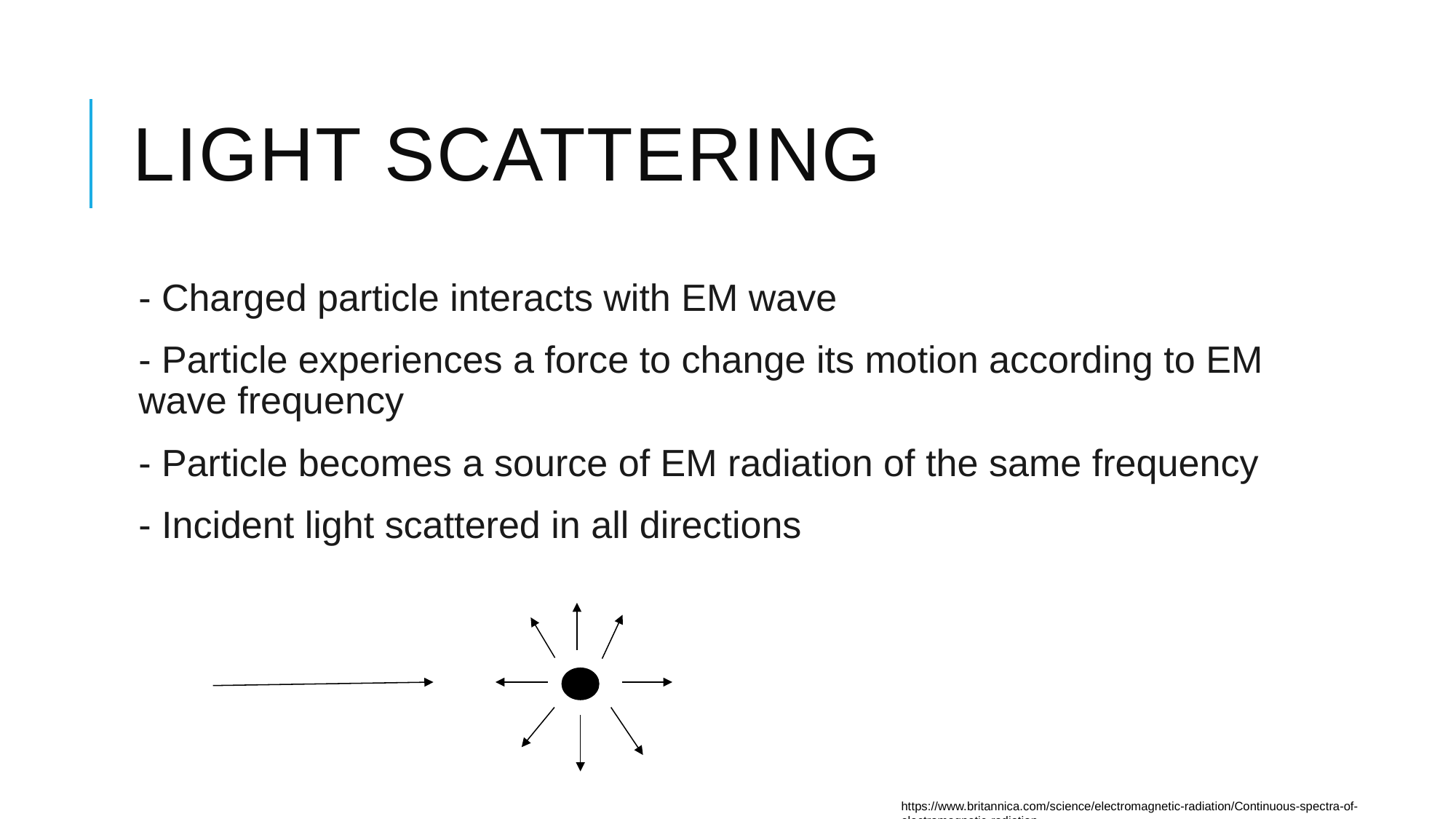

# Light Scattering
- Charged particle interacts with EM wave
- Particle experiences a force to change its motion according to EM wave frequency
- Particle becomes a source of EM radiation of the same frequency
- Incident light scattered in all directions

https://www.britannica.com/science/electromagnetic-radiation/Continuous-spectra-of-electromagnetic-radiation